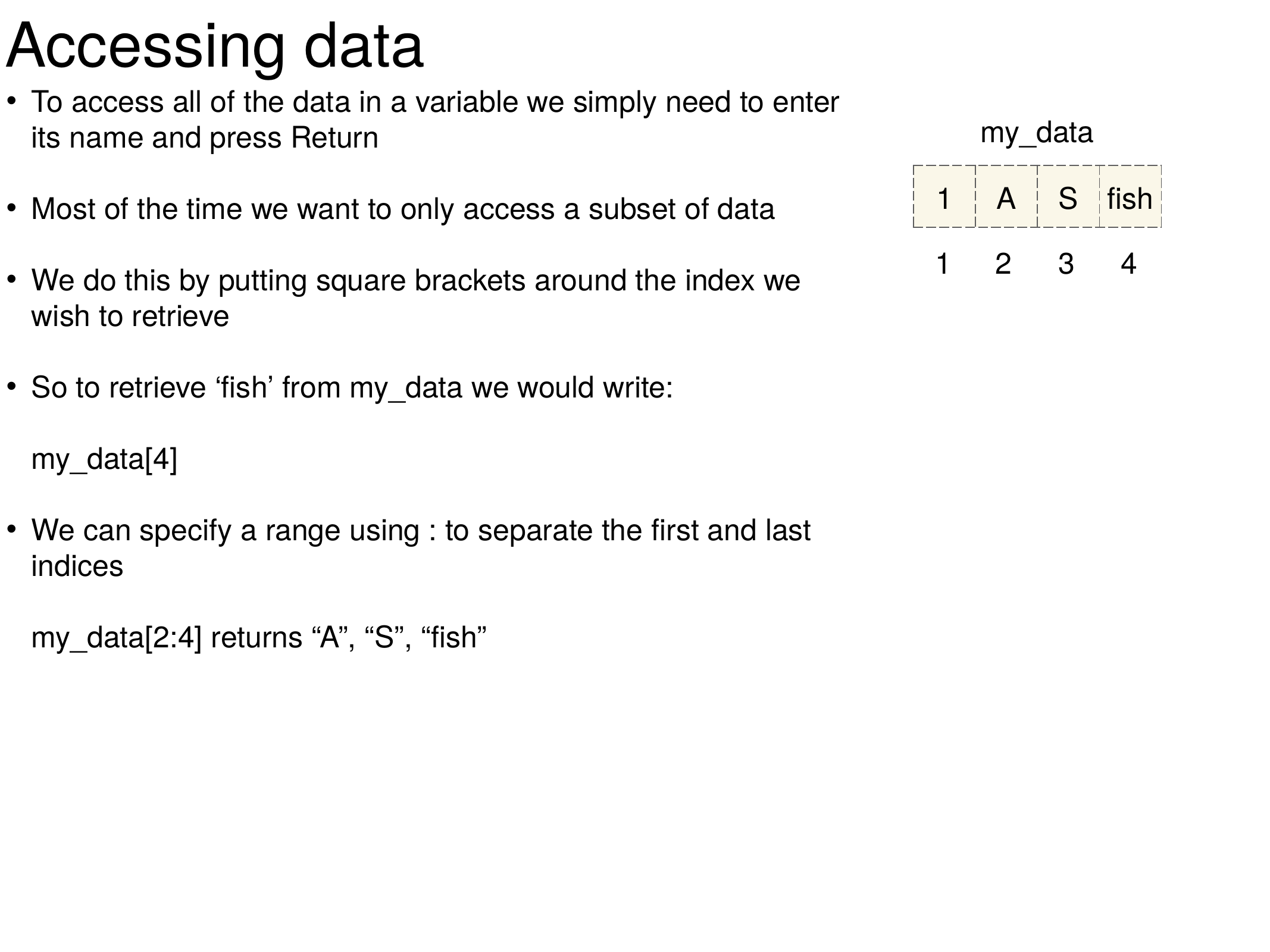

# Accessing data
To access all of the data in a variable we simply need to enter its name and press Return
Most of the time we want to only access a subset of data
We do this by putting square brackets around the index we wish to retrieve
So to retrieve ‘fish’ from my_data we would write:
my_data[4]
We can specify a range using : to separate the first and last indices
my_data[2:4] returns “A”, “S”, “fish”
my_data
| 1 | A | S | fish |
| --- | --- | --- | --- |
1
2
3
4